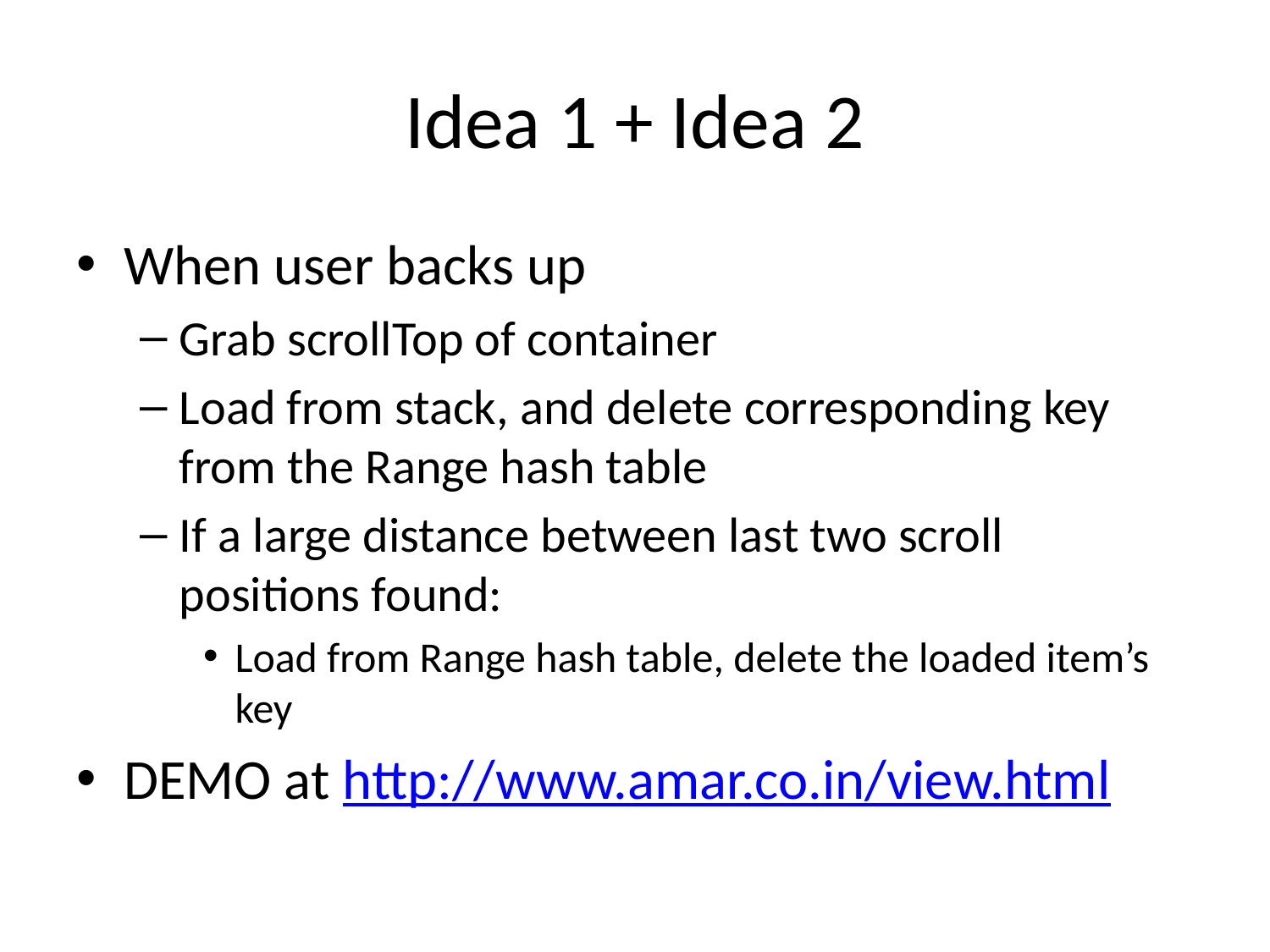

# Idea 1 + Idea 2
When user backs up
Grab scrollTop of container
Load from stack, and delete corresponding key from the Range hash table
If a large distance between last two scroll positions found:
Load from Range hash table, delete the loaded item’s key
DEMO at http://www.amar.co.in/view.html